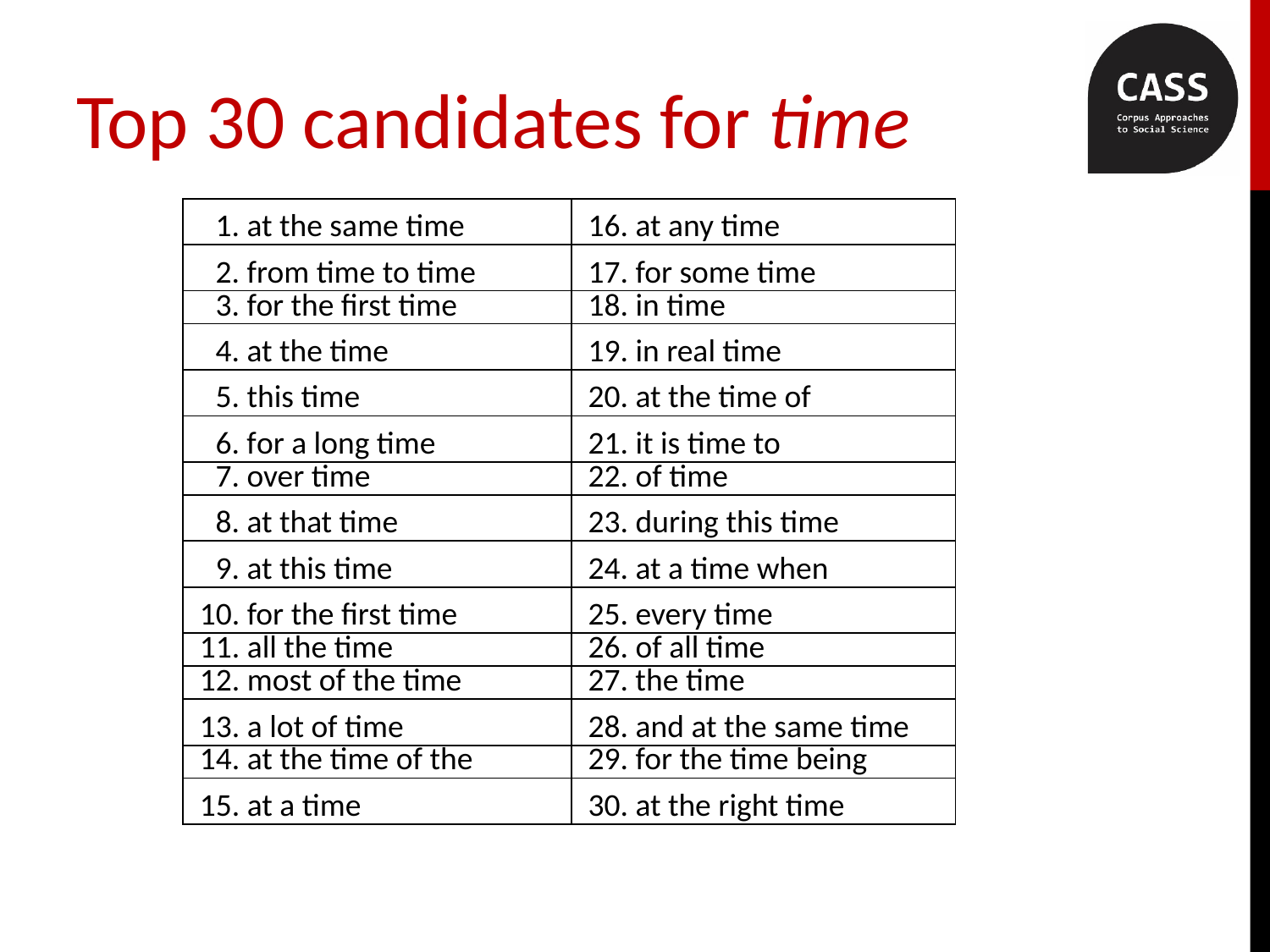

# Top 30 candidates for time
| 1. at the same time | 16. at any time |
| --- | --- |
| 2. from time to time | 17. for some time |
| 3. for the first time | 18. in time |
| 4. at the time | 19. in real time |
| 5. this time | 20. at the time of |
| 6. for a long time | 21. it is time to |
| 7. over time | 22. of time |
| 8. at that time | 23. during this time |
| 9. at this time | 24. at a time when |
| 10. for the first time | 25. every time |
| 11. all the time | 26. of all time |
| 12. most of the time | 27. the time |
| 13. a lot of time | 28. and at the same time |
| 14. at the time of the | 29. for the time being |
| 15. at a time | 30. at the right time |